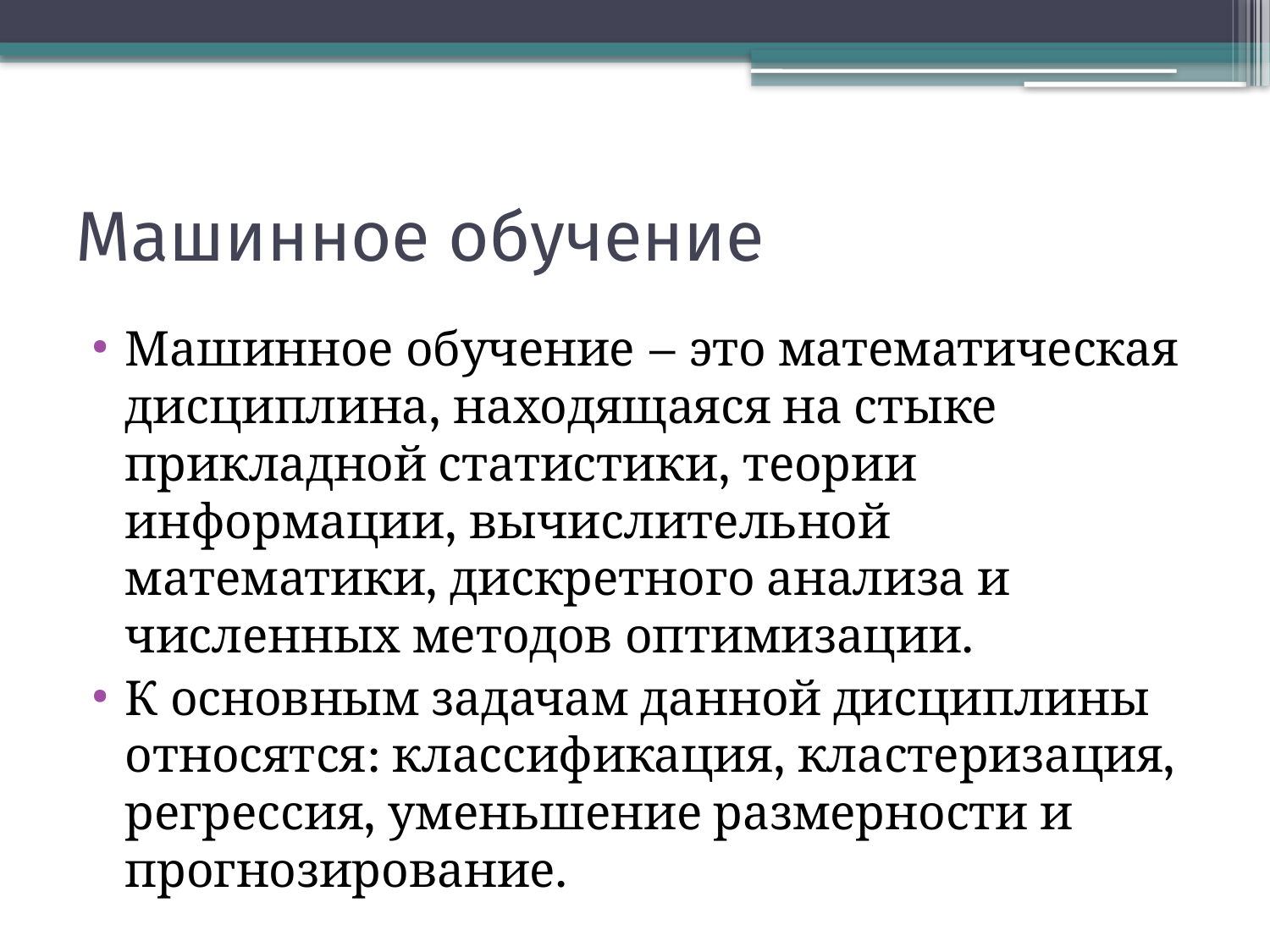

# Машинное обучение
Машинное обучение – это математическая дисциплина, находящаяся на стыке прикладной статистики, теории информации, вычислительной математики, дискретного анализа и численных методов оптимизации.
К основным задачам данной дисциплины относятся: классификация, кластеризация, регрессия, уменьшение размерности и прогнозирование.